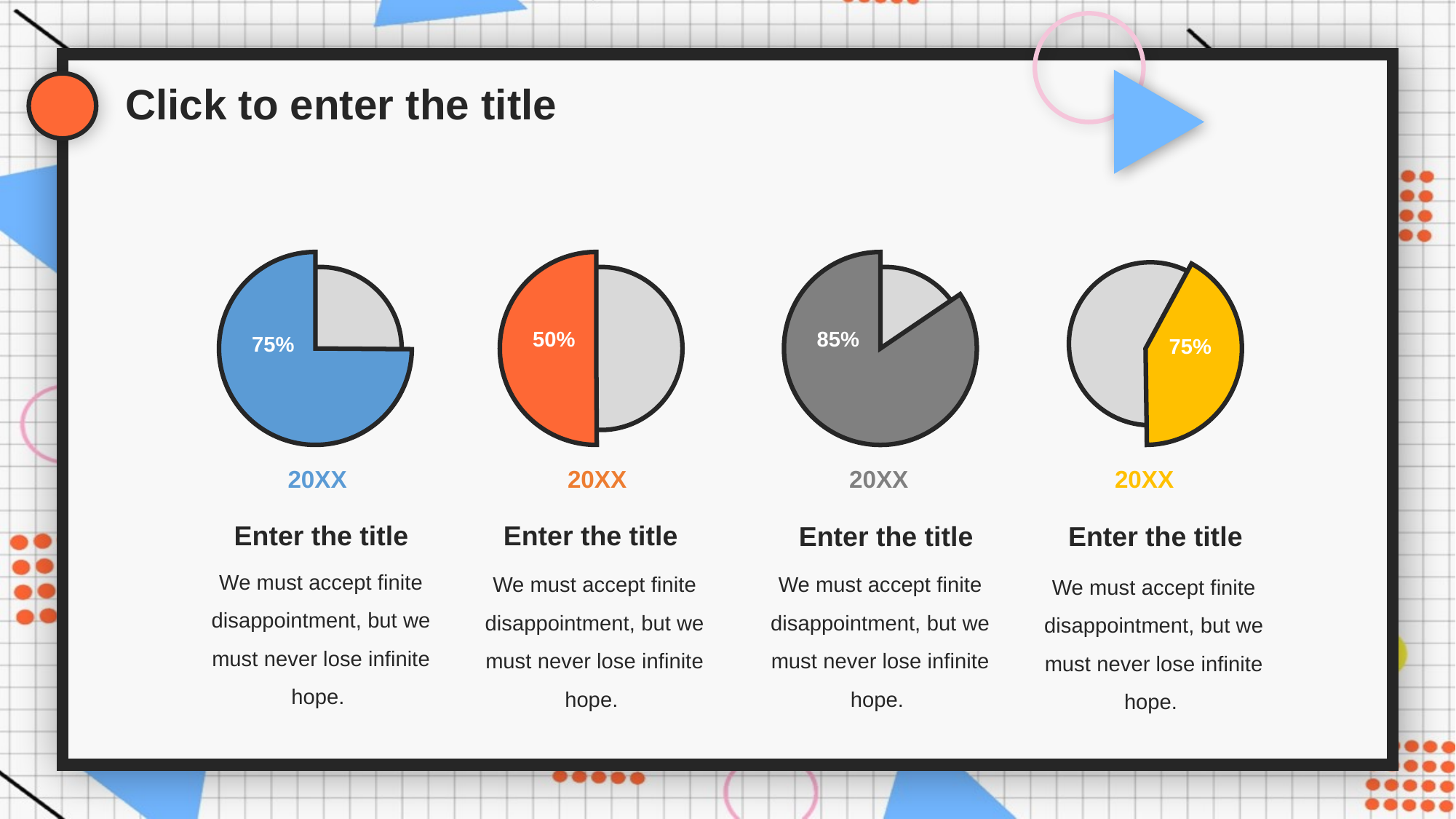

Click to enter the title

75%

50%

85%

75%
20XX
20XX
20XX
20XX
Enter the title
Enter the title
Enter the title
Enter the title
We must accept finite disappointment, but we must never lose infinite hope.
We must accept finite disappointment, but we must never lose infinite hope.
We must accept finite disappointment, but we must never lose infinite hope.
We must accept finite disappointment, but we must never lose infinite hope.